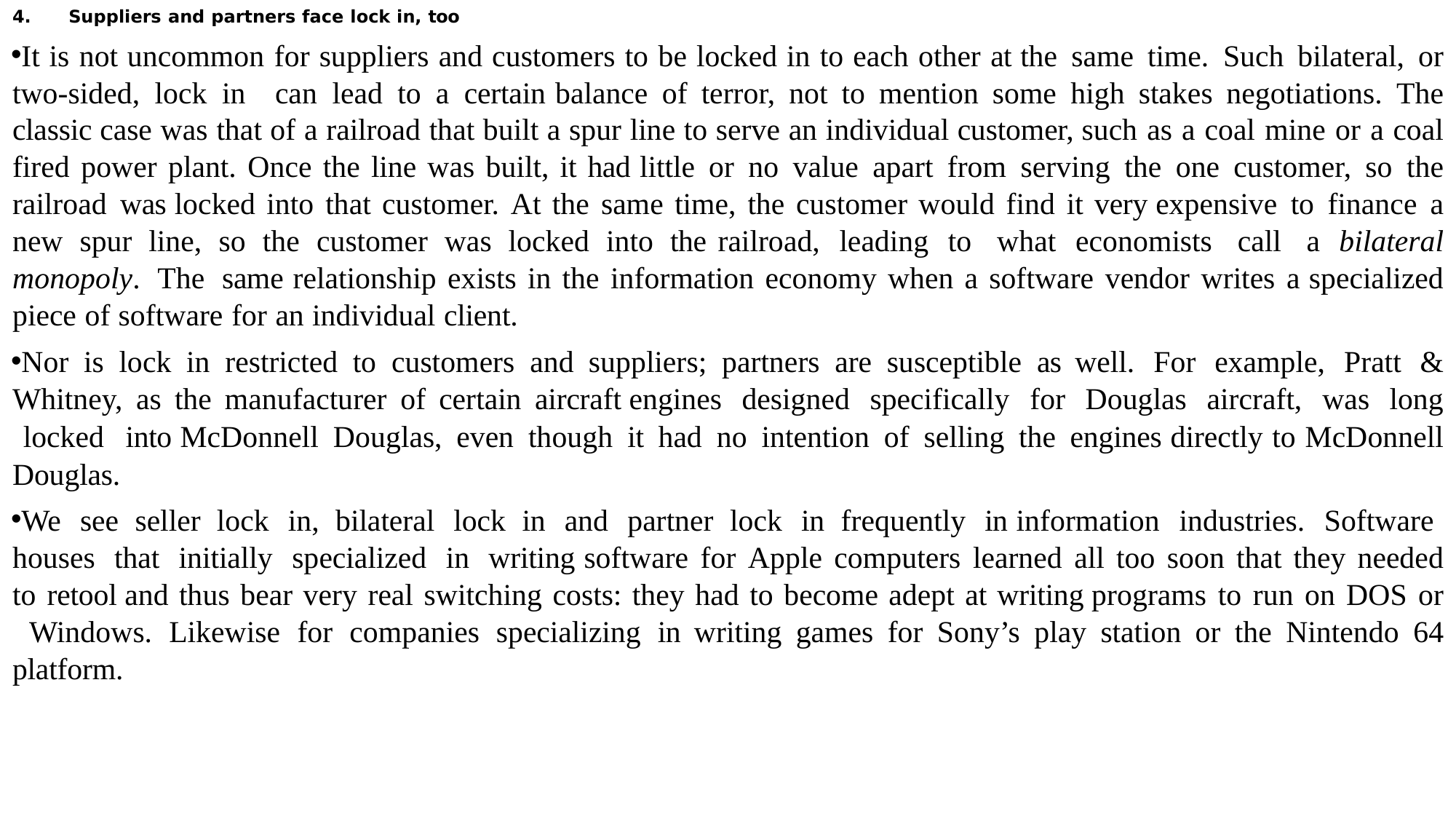

Suppliers and partners face lock in, too
It is not uncommon for suppliers and customers to be locked in to each other at the same time. Such bilateral, or two-sided, lock in  can lead to a certain balance of terror, not to mention some high stakes negotiations. The classic case was that of a railroad that built a spur line to serve an individual customer, such as a coal mine or a coal fired power plant. Once the line was built, it had little or no value apart from serving the one customer, so the railroad was locked into that customer. At the same time, the customer would find it very expensive to finance a new spur line, so the customer was locked into the railroad, leading to  what economists  call  a bilateral monopoly. The same relationship exists in the information economy when a software vendor writes a specialized piece of software for an individual client.
Nor is lock in restricted to customers and suppliers; partners are susceptible as well. For example, Pratt & Whitney, as the manufacturer of certain aircraft engines  designed  specifically  for  Douglas  aircraft,  was  long  locked  into McDonnell Douglas, even though it had no intention of selling the engines directly to McDonnell Douglas.
We  see seller lock  in, bilateral  lock in  and  partner lock  in frequently  in information  industries.  Software  houses  that  initially  specialized  in  writing software for Apple computers learned all too soon that they needed to retool and thus bear very real switching costs: they had to become adept at writing programs to run on DOS or  Windows. Likewise for companies specializing in writing games for Sony’s play station or the Nintendo 64 platform.